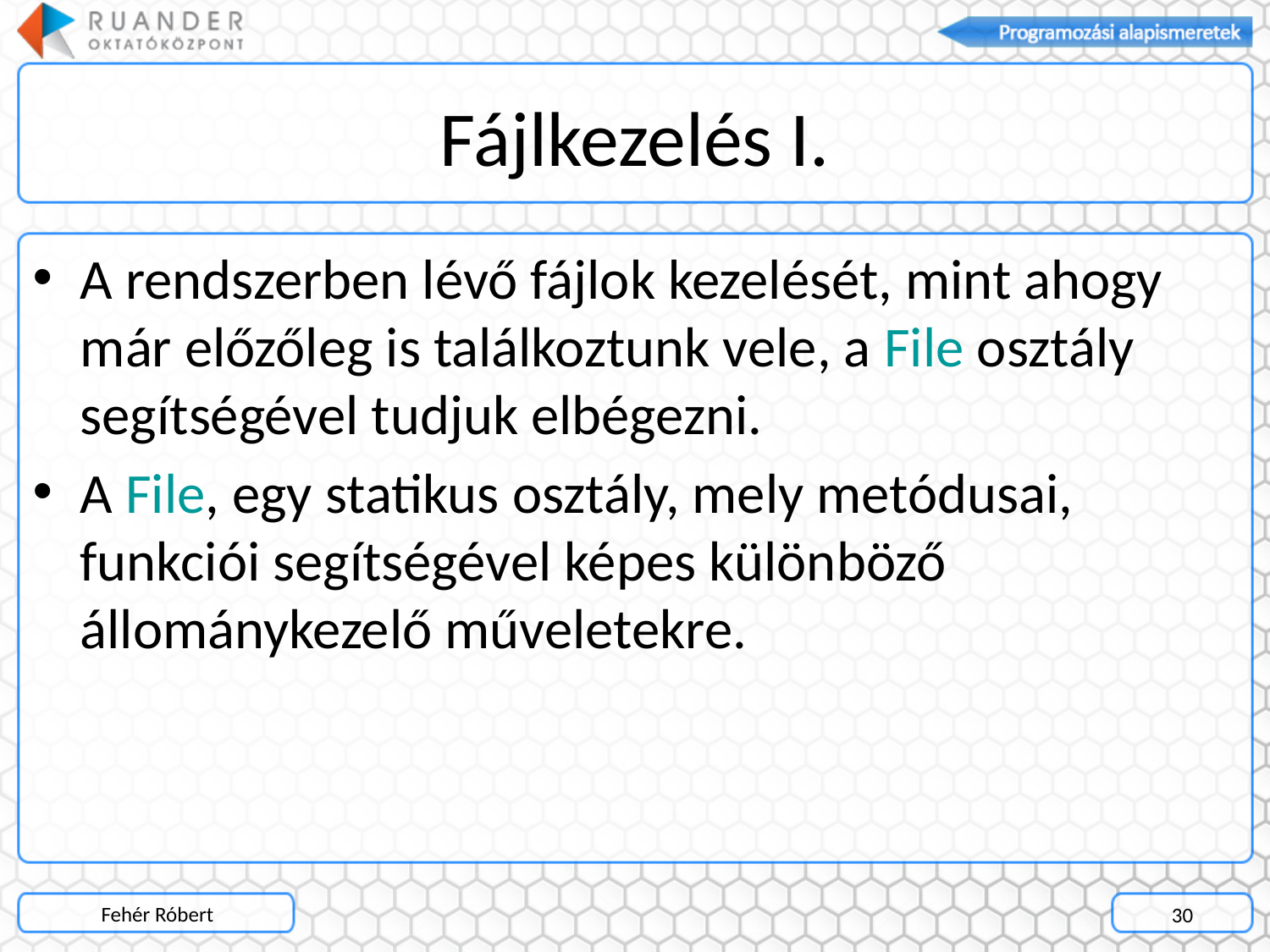

# Fájlkezelés I.
A rendszerben lévő fájlok kezelését, mint ahogy már előzőleg is találkoztunk vele, a File osztály segítségével tudjuk elbégezni.
A File, egy statikus osztály, mely metódusai, funkciói segítségével képes különböző állománykezelő műveletekre.
Fehér Róbert
30